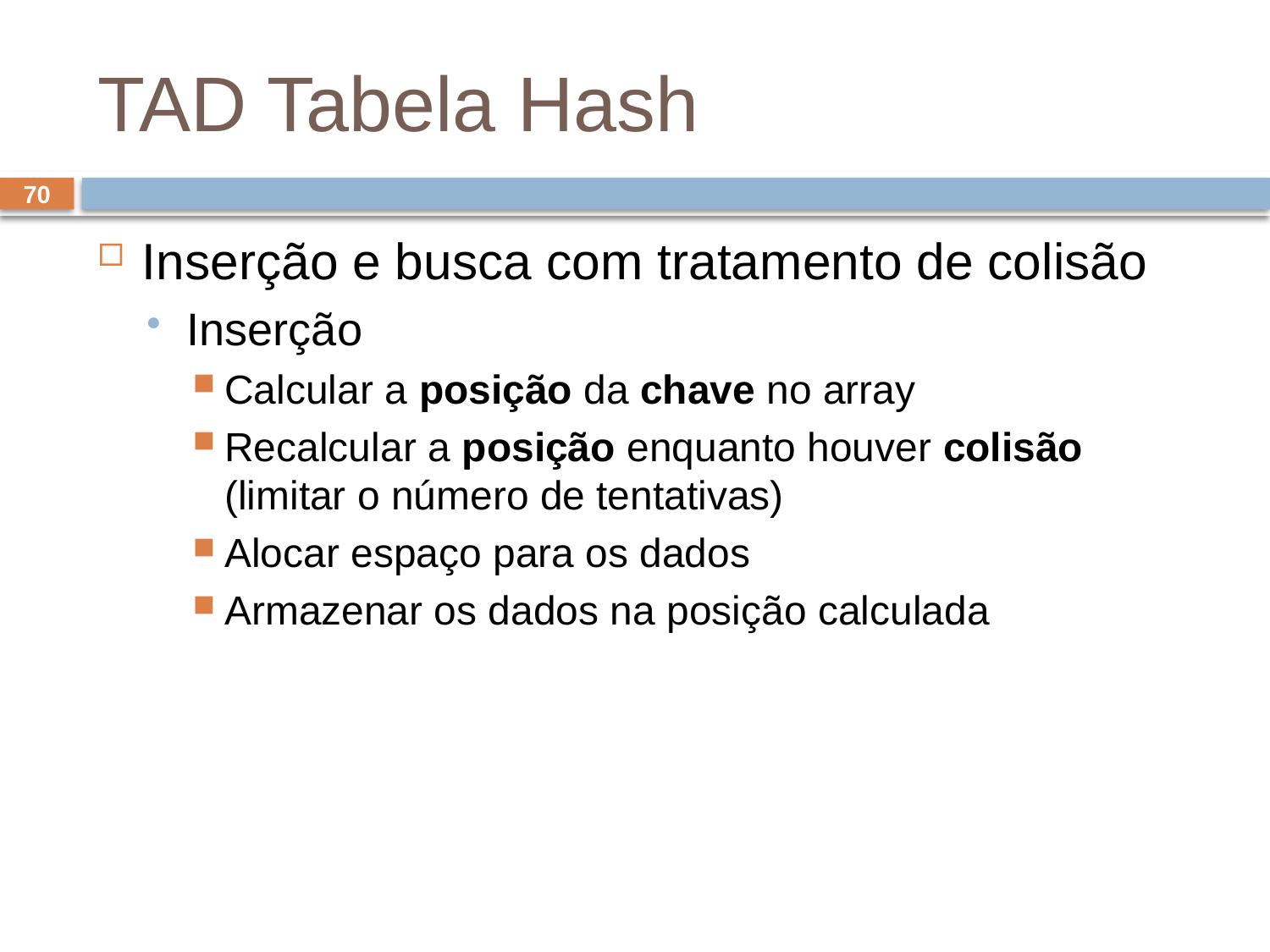

# TAD Tabela Hash
70
Inserção e busca com tratamento de colisão
Inserção
Calcular a posição da chave no array
Recalcular a posição enquanto houver colisão (limitar o número de tentativas)
Alocar espaço para os dados
Armazenar os dados na posição calculada